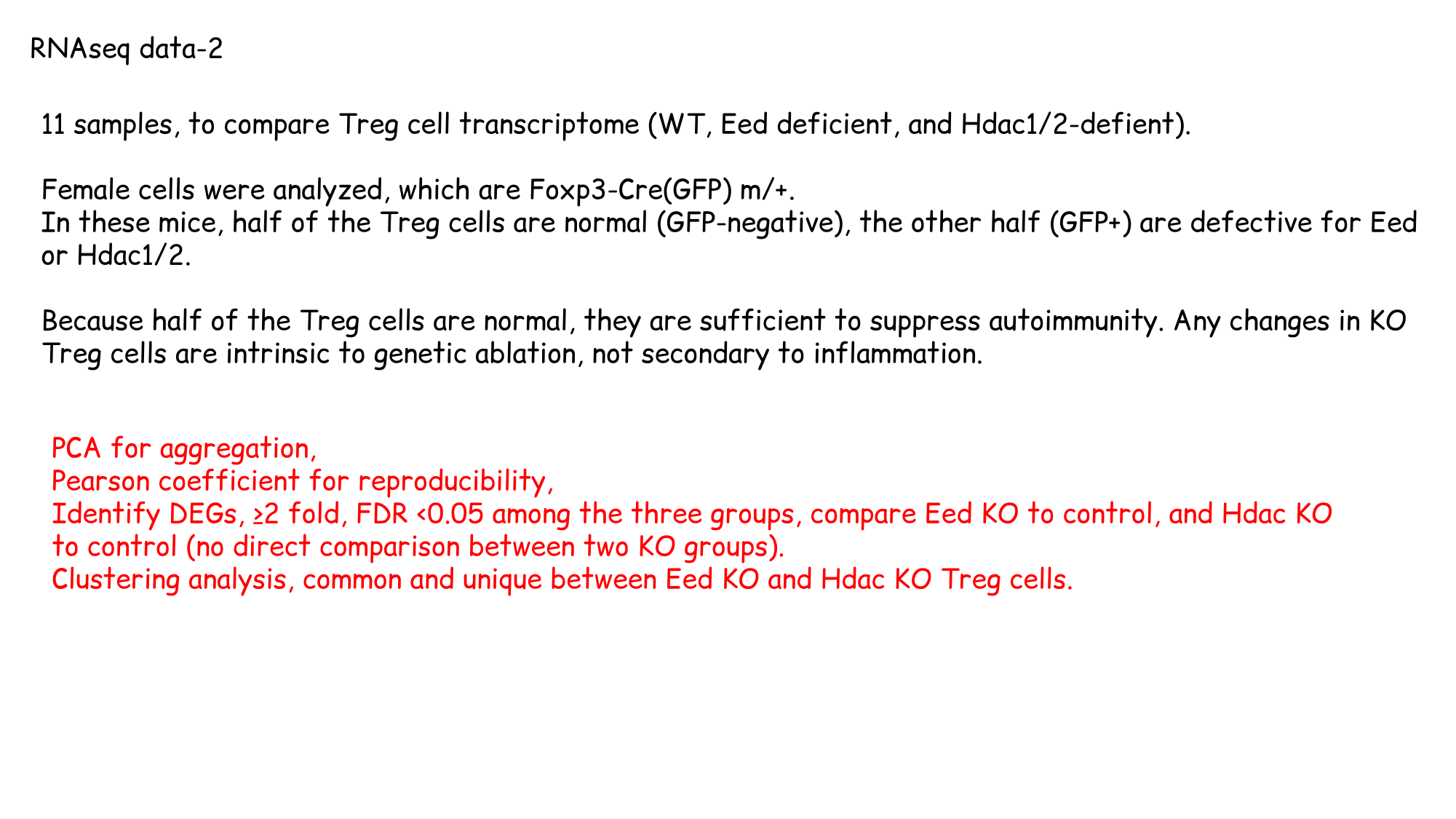

RNAseq data-2
11 samples, to compare Treg cell transcriptome (WT, Eed deficient, and Hdac1/2-defient).

Female cells were analyzed, which are Foxp3-Cre(GFP) m/+.
In these mice, half of the Treg cells are normal (GFP-negative), the other half (GFP+) are defective for Eed or Hdac1/2.

Because half of the Treg cells are normal, they are sufficient to suppress autoimmunity. Any changes in KO Treg cells are intrinsic to genetic ablation, not secondary to inflammation.
PCA for aggregation,
Pearson coefficient for reproducibility,
Identify DEGs, ≥2 fold, FDR <0.05 among the three groups, compare Eed KO to control, and Hdac KO to control (no direct comparison between two KO groups).
Clustering analysis, common and unique between Eed KO and Hdac KO Treg cells.